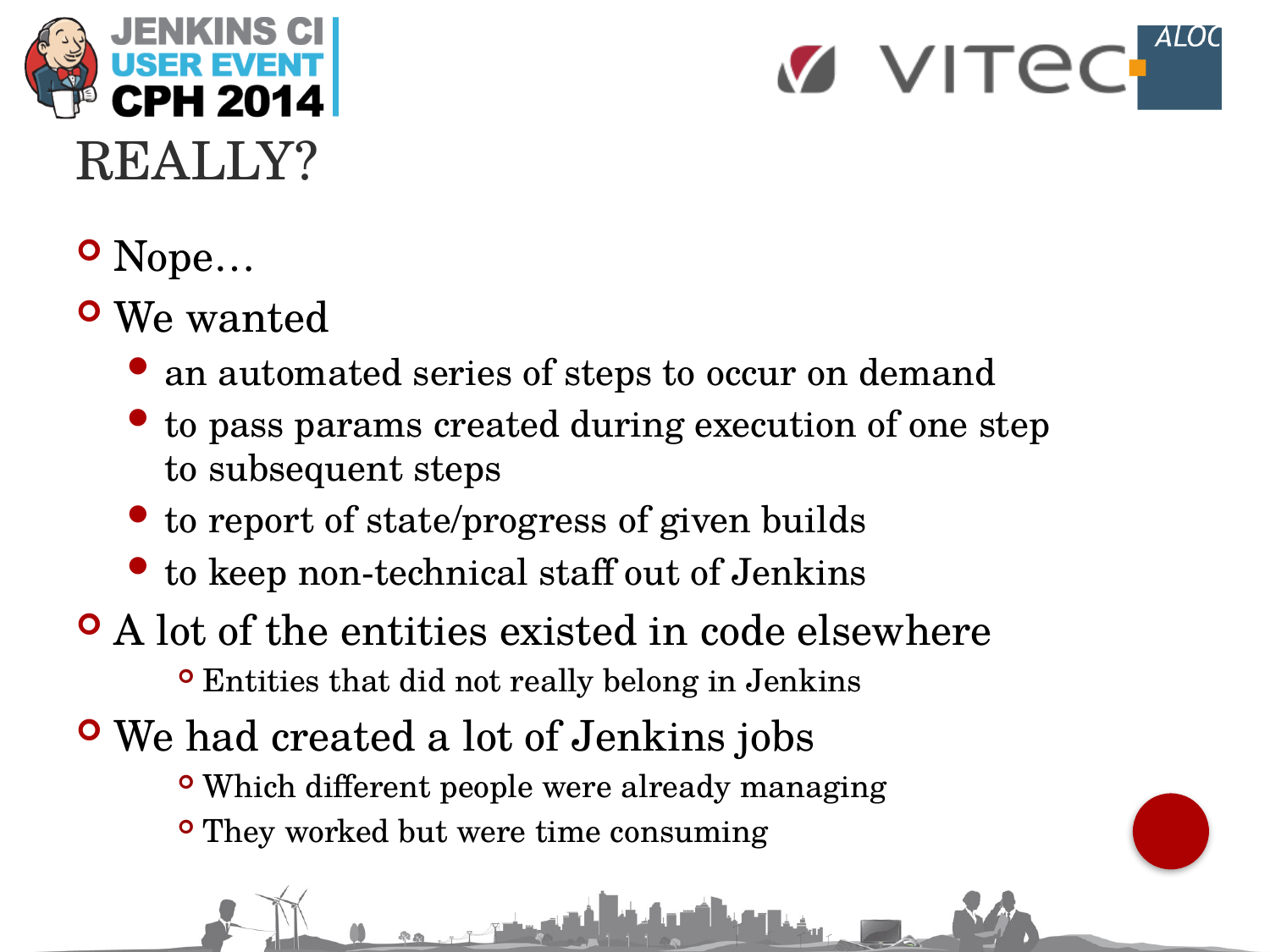

# Really?
Nope…
We wanted
an automated series of steps to occur on demand
to pass params created during execution of one step to subsequent steps
to report of state/progress of given builds
to keep non-technical staff out of Jenkins
A lot of the entities existed in code elsewhere
Entities that did not really belong in Jenkins
We had created a lot of Jenkins jobs
Which different people were already managing
They worked but were time consuming